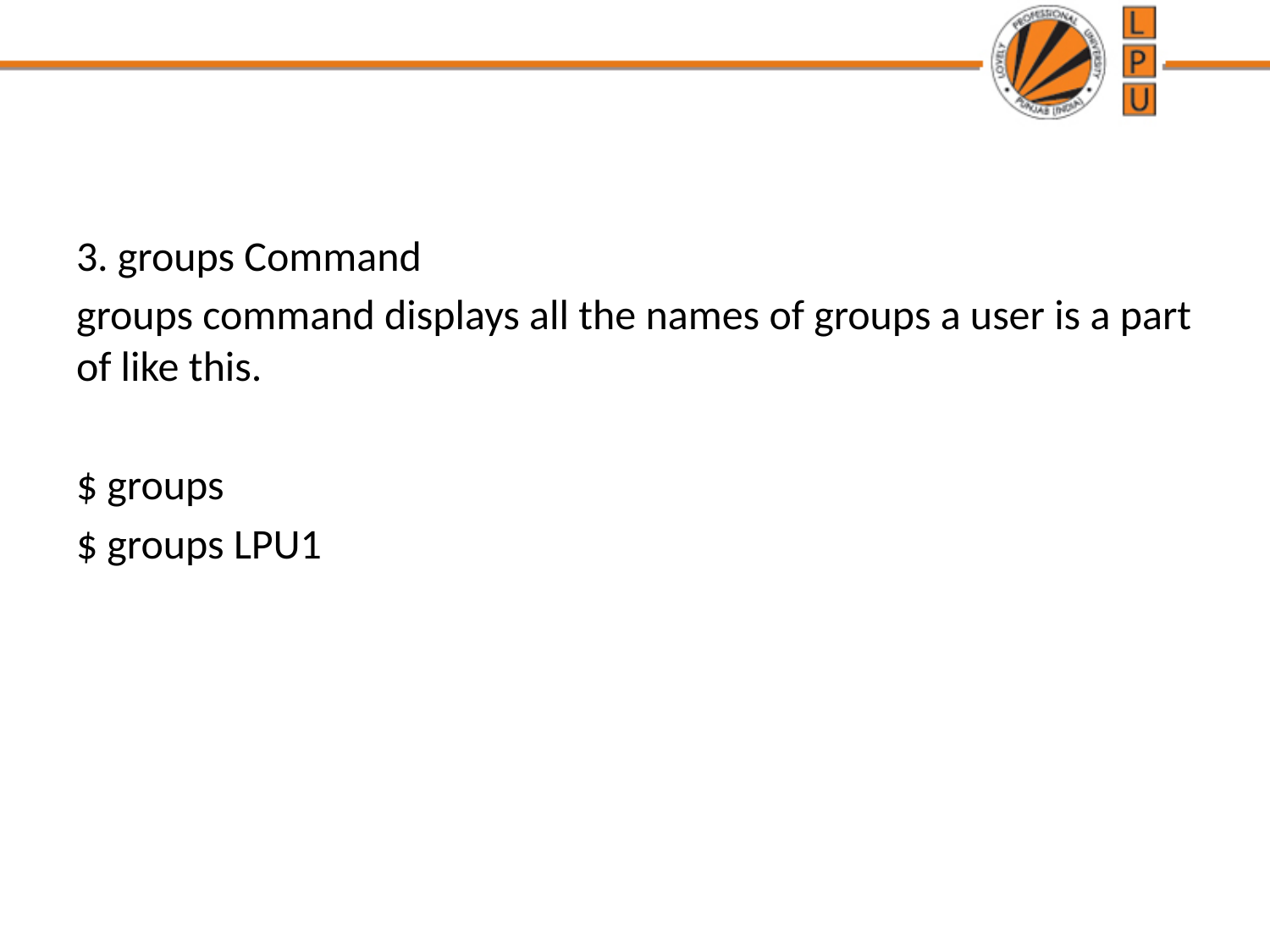

#
3. groups Command
groups command displays all the names of groups a user is a part of like this.

$ groups
$ groups LPU1